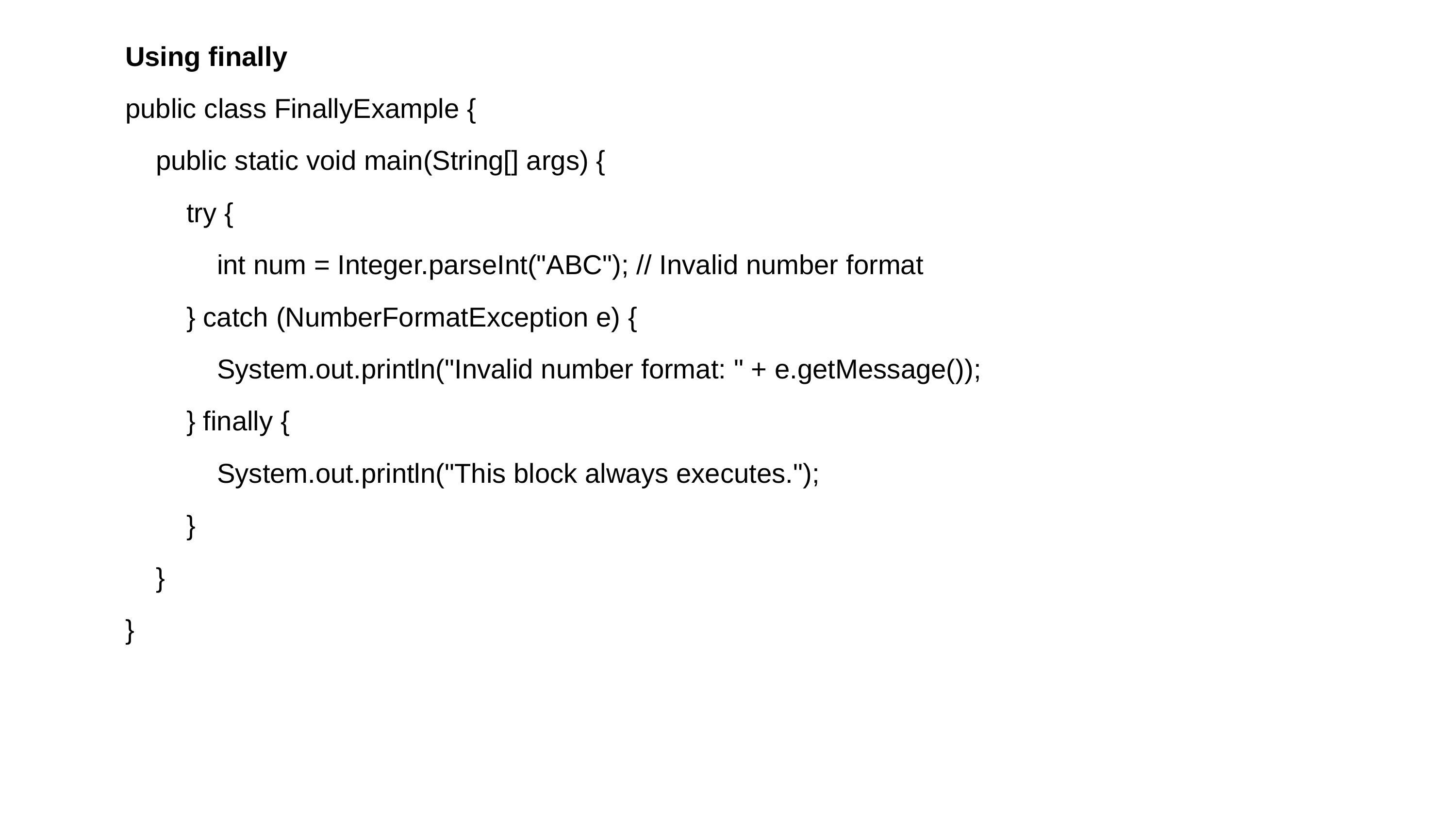

Using finally
public class FinallyExample {
    public static void main(String[] args) {
        try {
            int num = Integer.parseInt("ABC"); // Invalid number format
        } catch (NumberFormatException e) {
            System.out.println("Invalid number format: " + e.getMessage());
        } finally {
            System.out.println("This block always executes.");
        }
    }
}